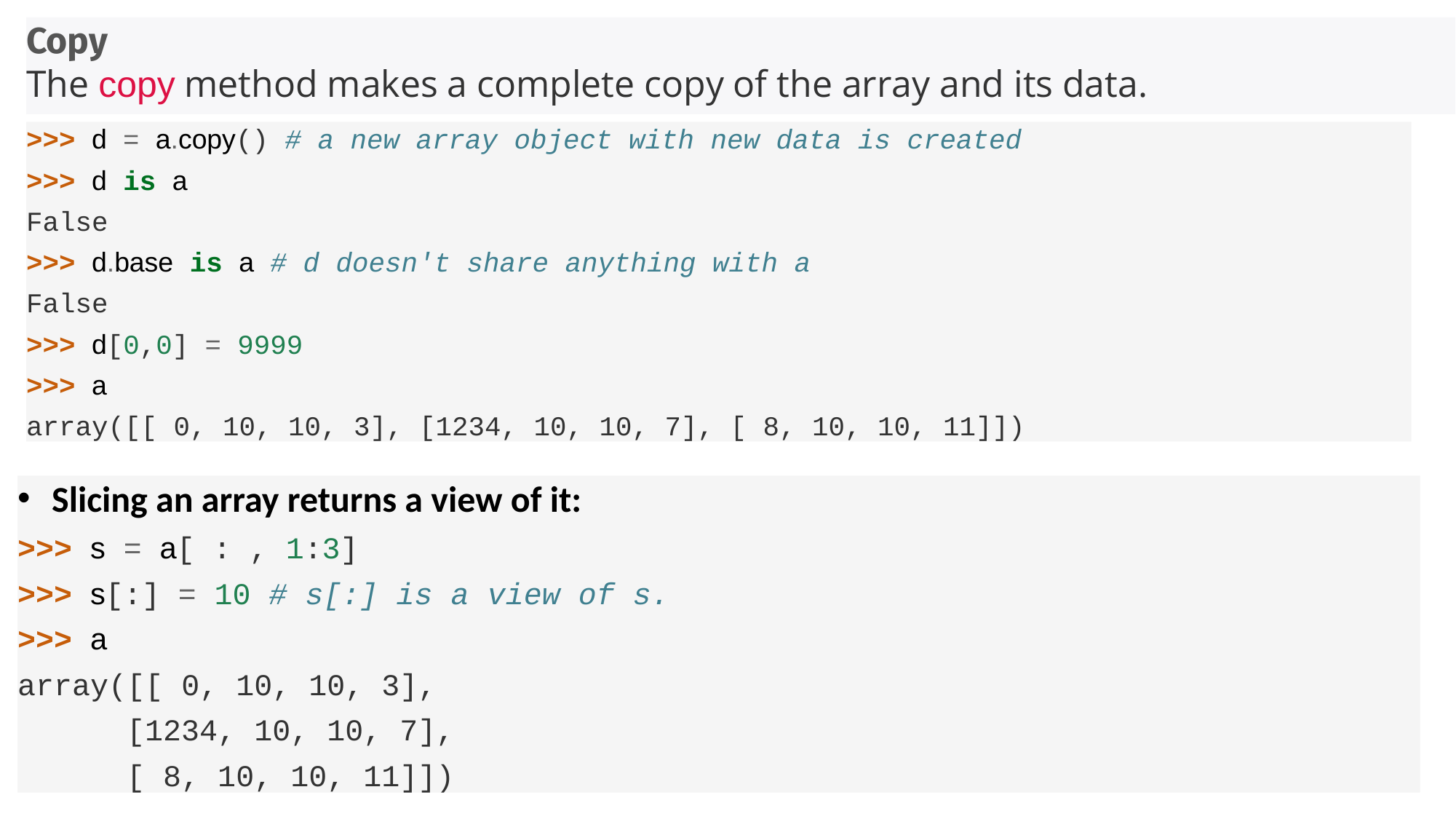

Copy
The copy method makes a complete copy of the array and its data.
>>> d = a.copy() # a new array object with new data is created
>>> d is a
False
>>> d.base is a # d doesn't share anything with a
False
>>> d[0,0] = 9999
>>> a
array([[ 0, 10, 10, 3], [1234, 10, 10, 7], [ 8, 10, 10, 11]])
Slicing an array returns a view of it:
>>> s = a[ : , 1:3]
>>> s[:] = 10 # s[:] is a view of s.
>>> a
array([[ 0, 10, 10, 3],
      [1234, 10, 10, 7],
      [ 8, 10, 10, 11]])